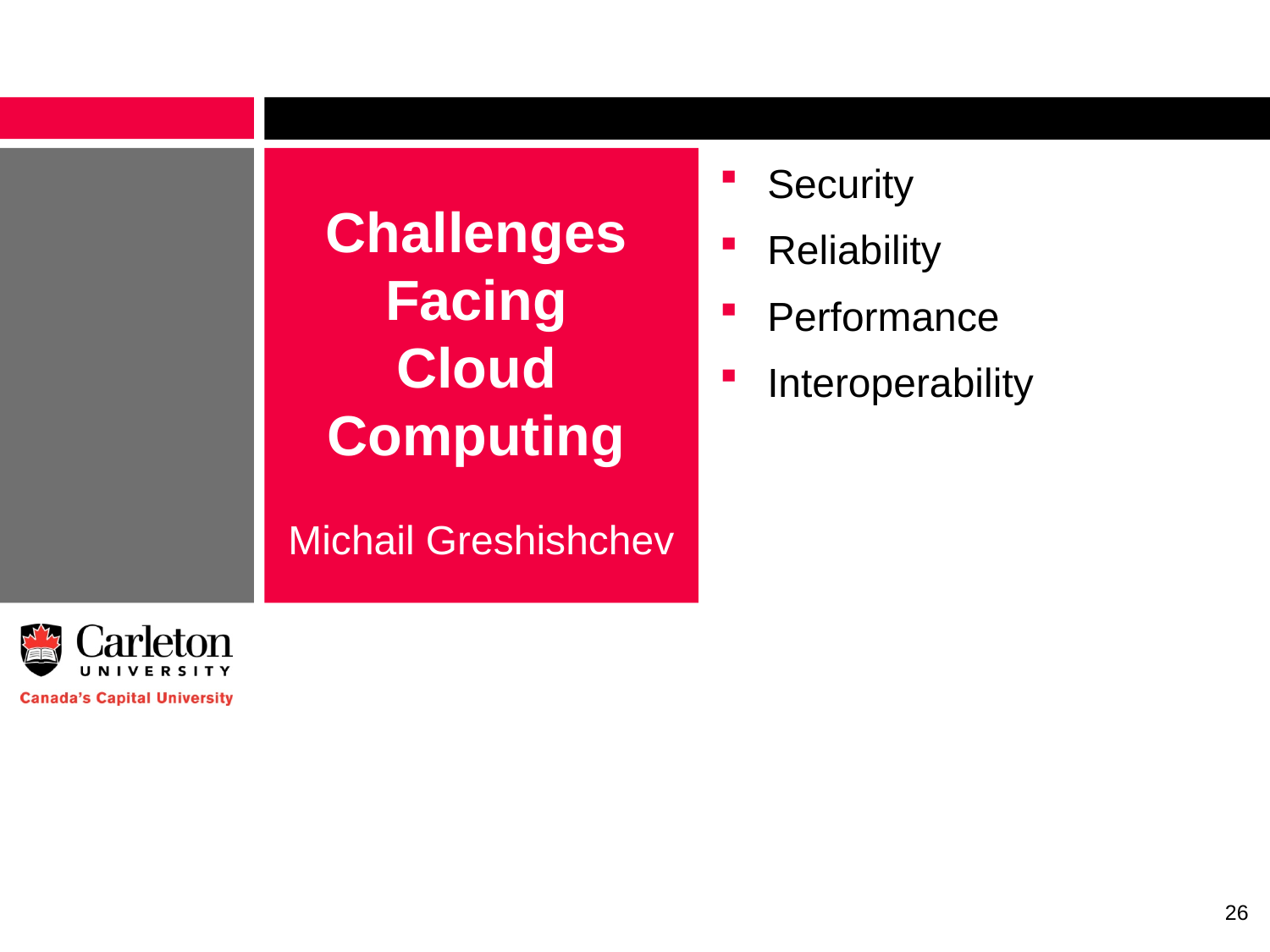

Security
Reliability
Performance
Interoperability

Challenges Facing Cloud Computing

Michail Greshishchev
26